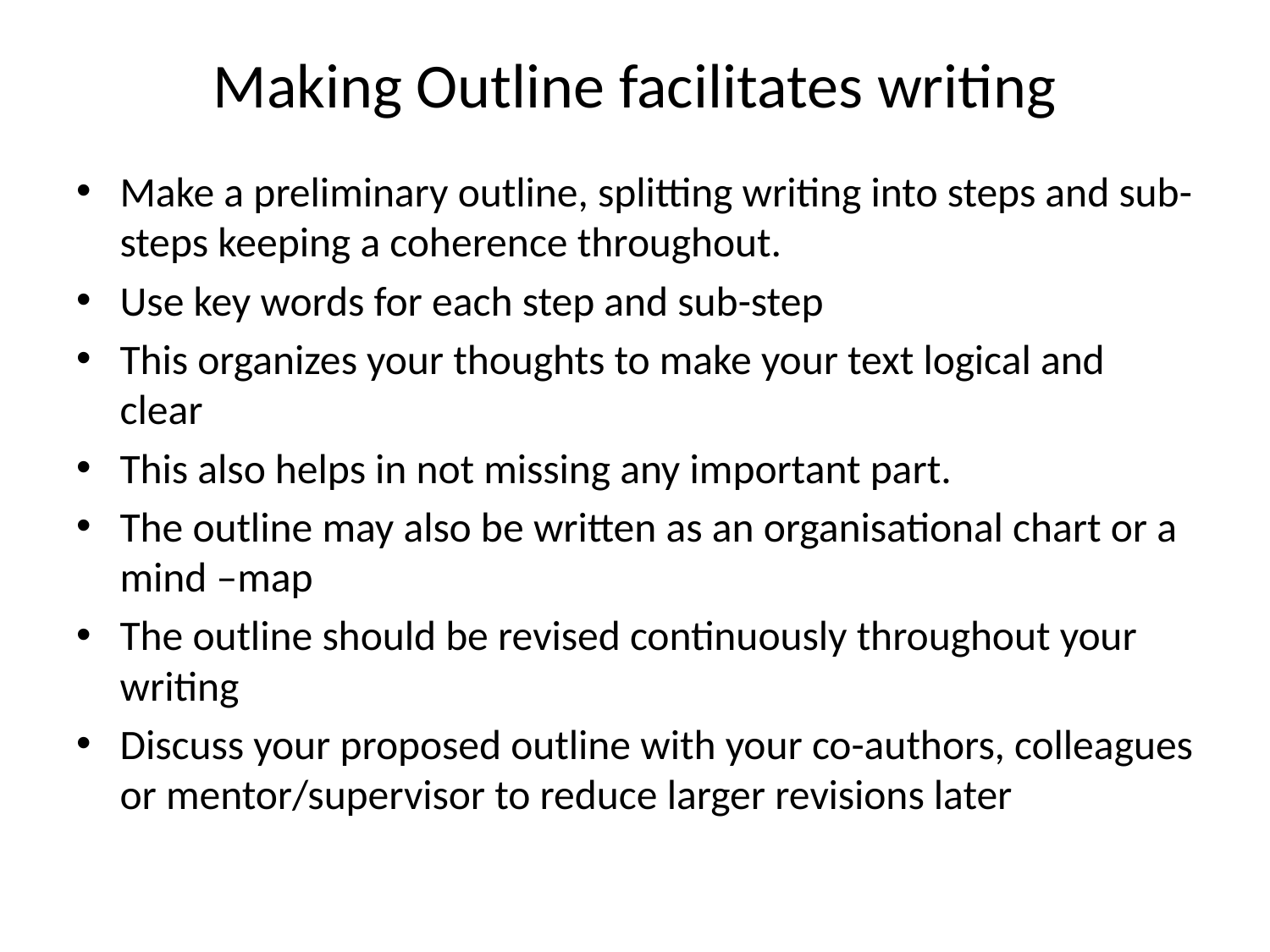

# Making Outline facilitates writing
Make a preliminary outline, splitting writing into steps and sub-steps keeping a coherence throughout.
Use key words for each step and sub-step
This organizes your thoughts to make your text logical and clear
This also helps in not missing any important part.
The outline may also be written as an organisational chart or a mind –map
The outline should be revised continuously throughout your writing
Discuss your proposed outline with your co-authors, colleagues or mentor/supervisor to reduce larger revisions later